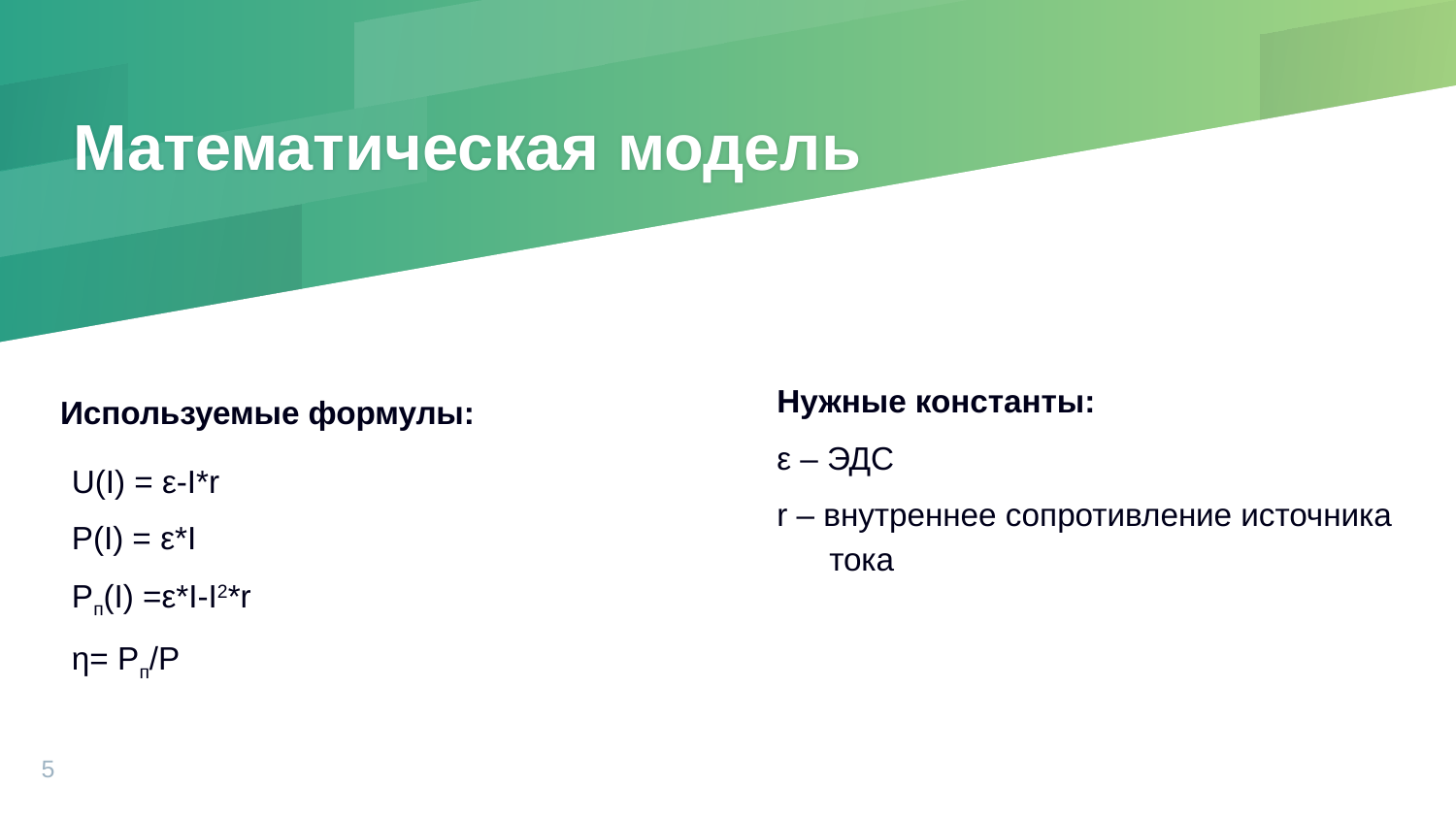

# Математическая модель
Нужные константы:
ε – ЭДС
r – внутреннее сопротивление источника тока

Используемые формулы:
U(I) = ε-I*r
P(I) = ε*I
Pп(I) =ε*I-I2*r
η= Pп/P

5